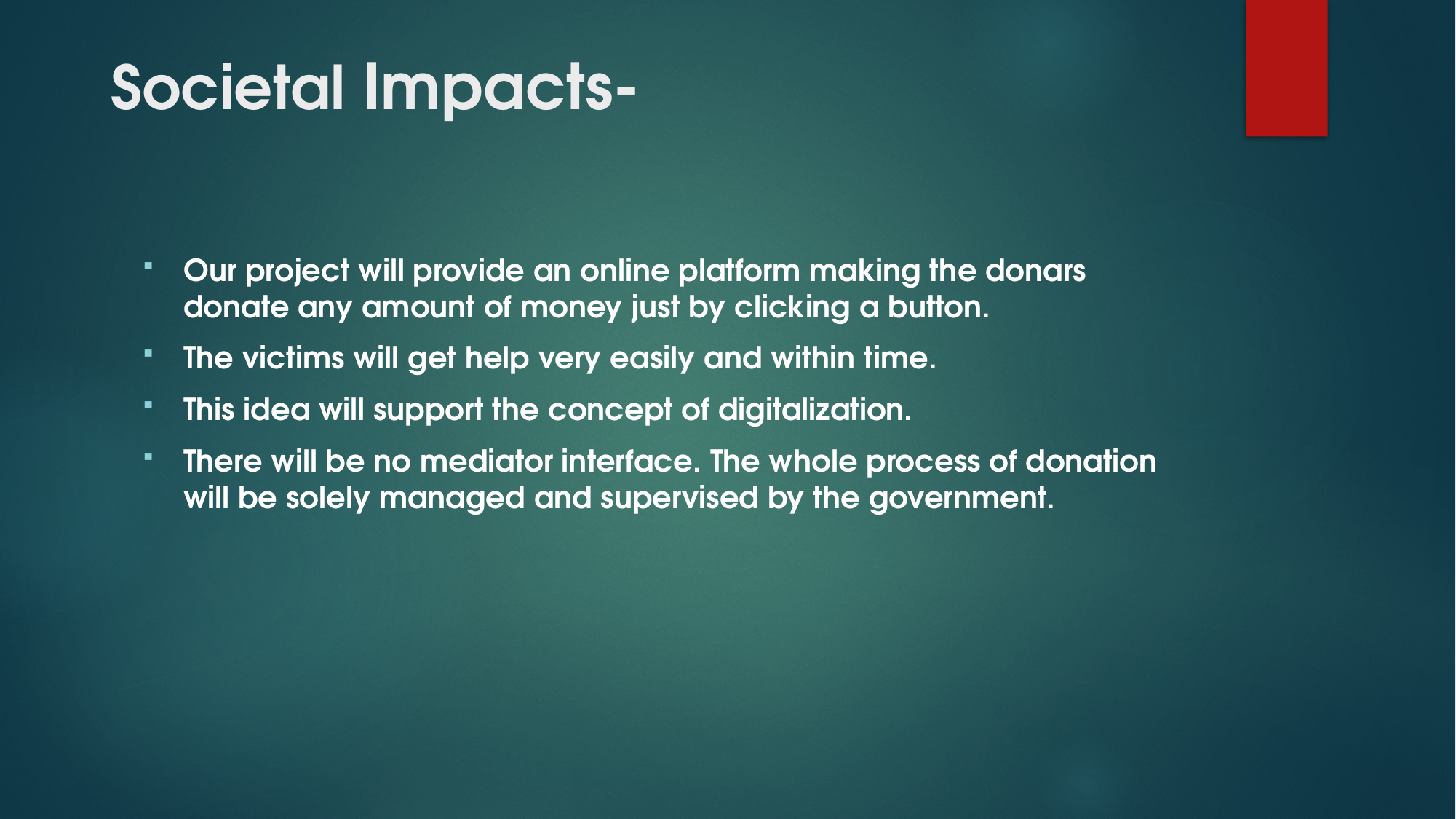

# Societal Impacts-
Our project will provide an online platform making the donars donate any amount of money just by clicking a button.
The victims will get help very easily and within time.
This idea will support the concept of digitalization.
There will be no mediator interface. The whole process of donation will be solely managed and supervised by the government.